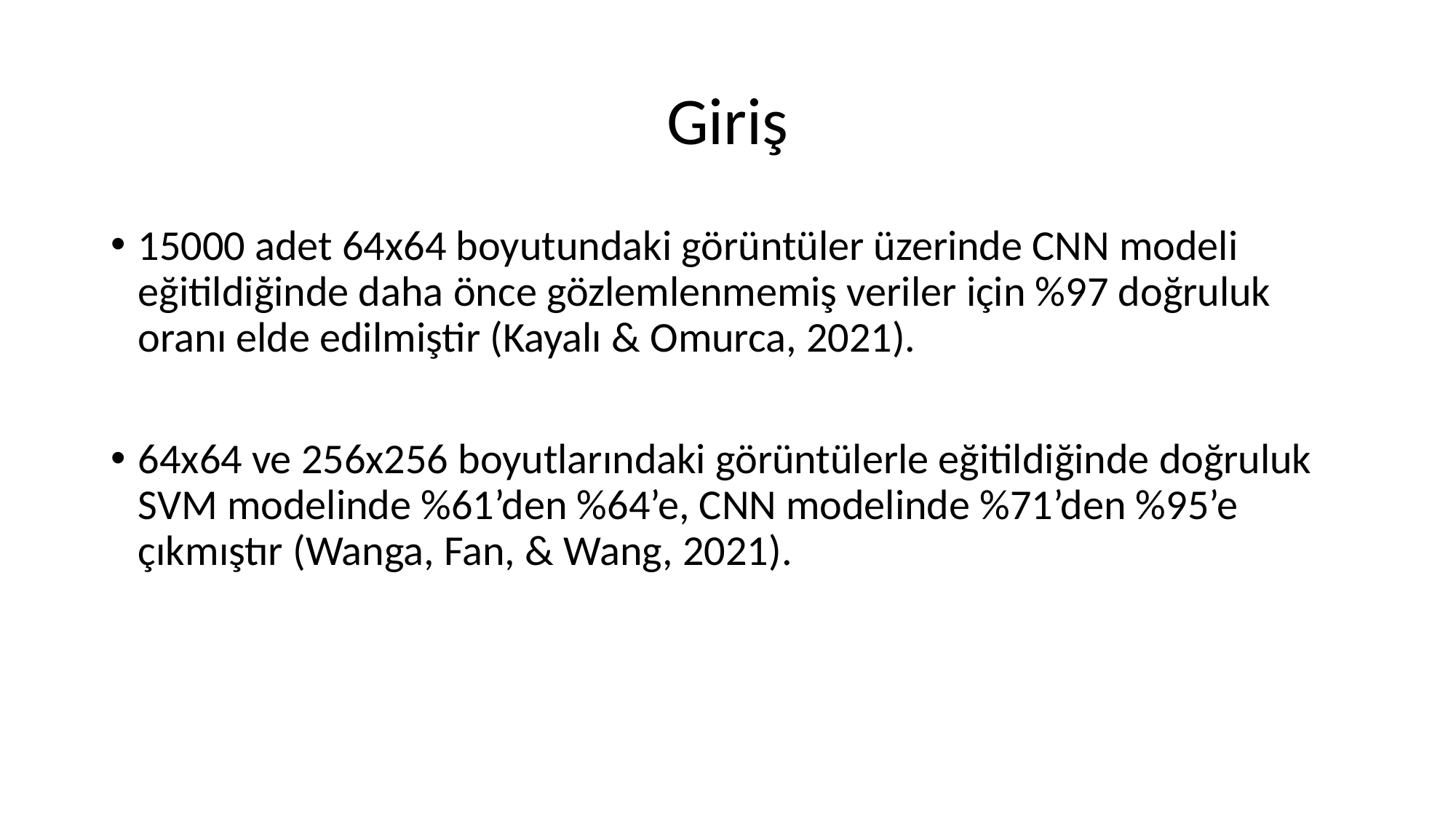

# Giriş
15000 adet 64x64 boyutundaki görüntüler üzerinde CNN modeli eğitildiğinde daha önce gözlemlenmemiş veriler için %97 doğruluk oranı elde edilmiştir (Kayalı & Omurca, 2021).

64x64 ve 256x256 boyutlarındaki görüntülerle eğitildiğinde doğruluk SVM modelinde %61’den %64’e, CNN modelinde %71’den %95’e çıkmıştır (Wanga, Fan, & Wang, 2021).